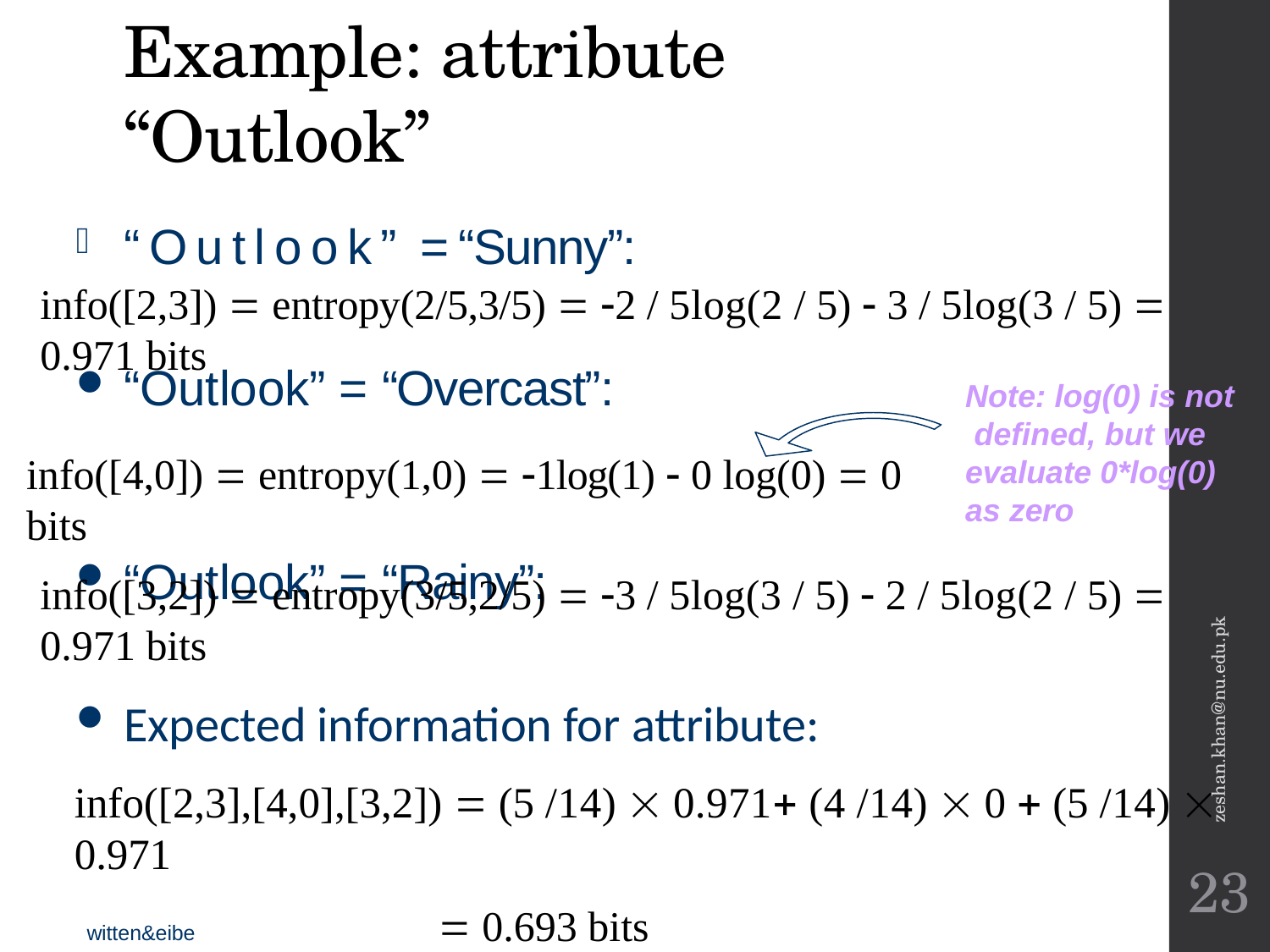

# Example: attribute “Outlook”
“Outlook” = “Sunny”:
info([2,3]) = entropy(2/5,3/5) = −2 / 5log(2 / 5) − 3 / 5log(3 / 5) = 0.971 bits
“Outlook” = “Overcast”:
info([4,0]) = entropy(1,0) = −1log(1) − 0 log(0) = 0 bits
“Outlook” = “Rainy”:
Note: log(0) is not  defined, but we  evaluate 0*log(0)  as zero

info([3,2]) = entropy(3/5,2/5) = −3 / 5log(3 / 5) − 2 / 5log(2 / 5) = 0.971 bits
Expected information for attribute:
info([2,3],[4,0],[3,2]) = (5 /14) × 0.971+ (4 /14) × 0 + (5 /14) × 0.971
= 0.693 bits
zeshan.khan@nu.edu.pk
23
witten&eibe